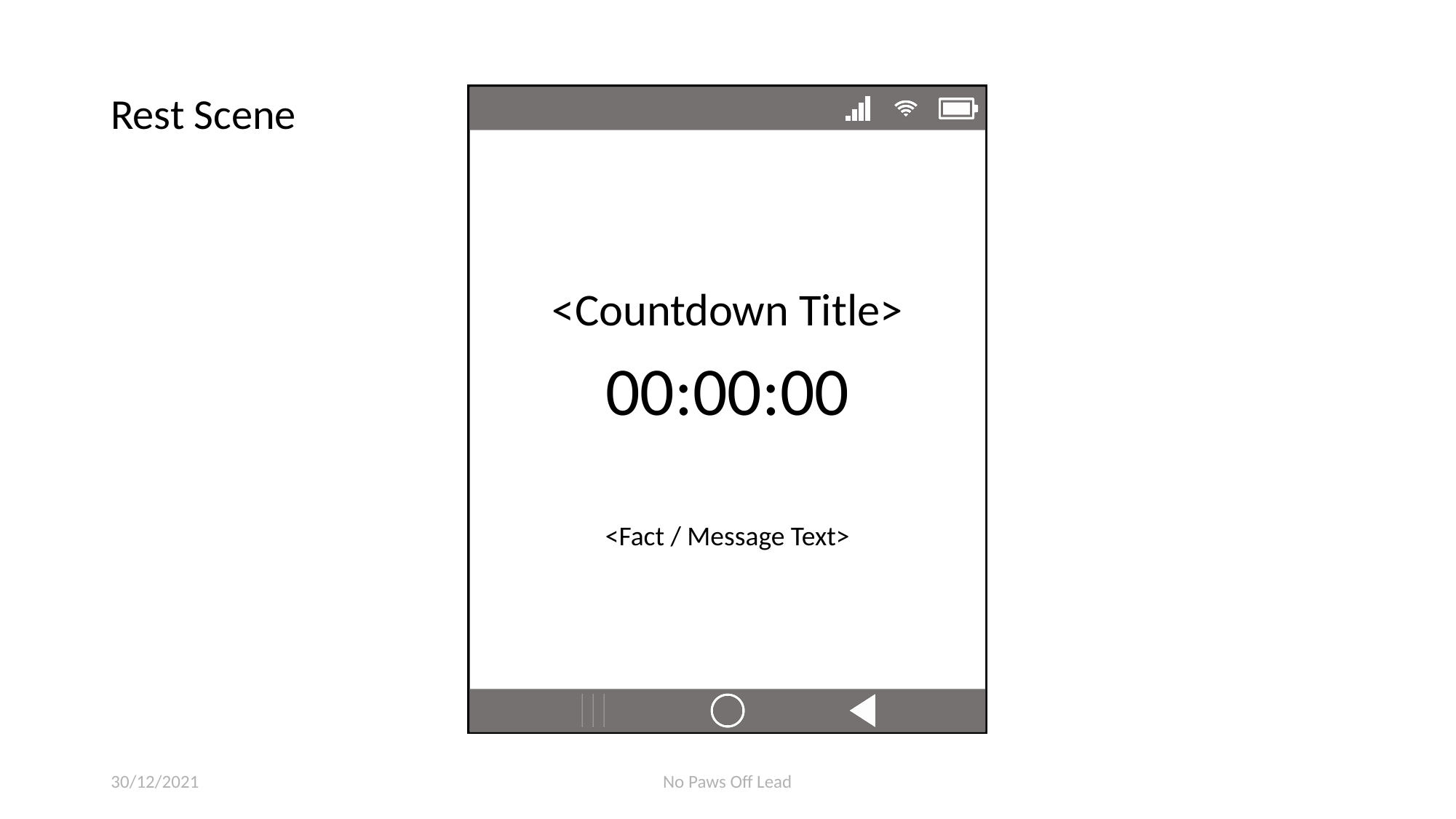

Rest Scene
<Countdown Title>
00:00:00
<Fact / Message Text>
30/12/2021
No Paws Off Lead